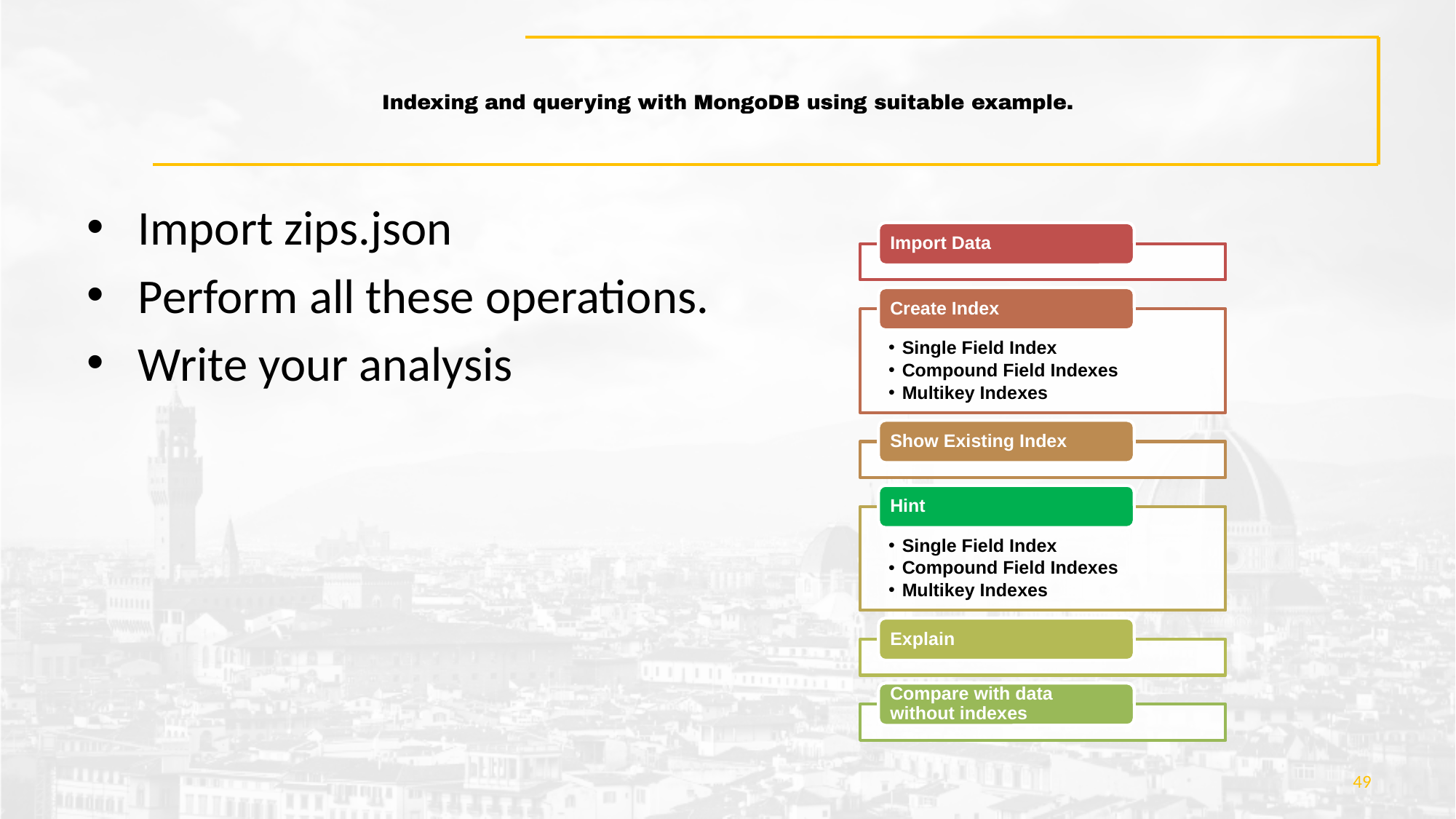

# Indexing and querying with MongoDB using suitable example.
Import zips.json
Perform all these operations.
Write your analysis

Import Data

Create Index

Single Field Index
Compound Field Indexes
Multikey Indexes

Show Existing Index

Hint

Single Field Index
Compound Field Indexes
Multikey Indexes

Explain

Compare with data without indexes

49